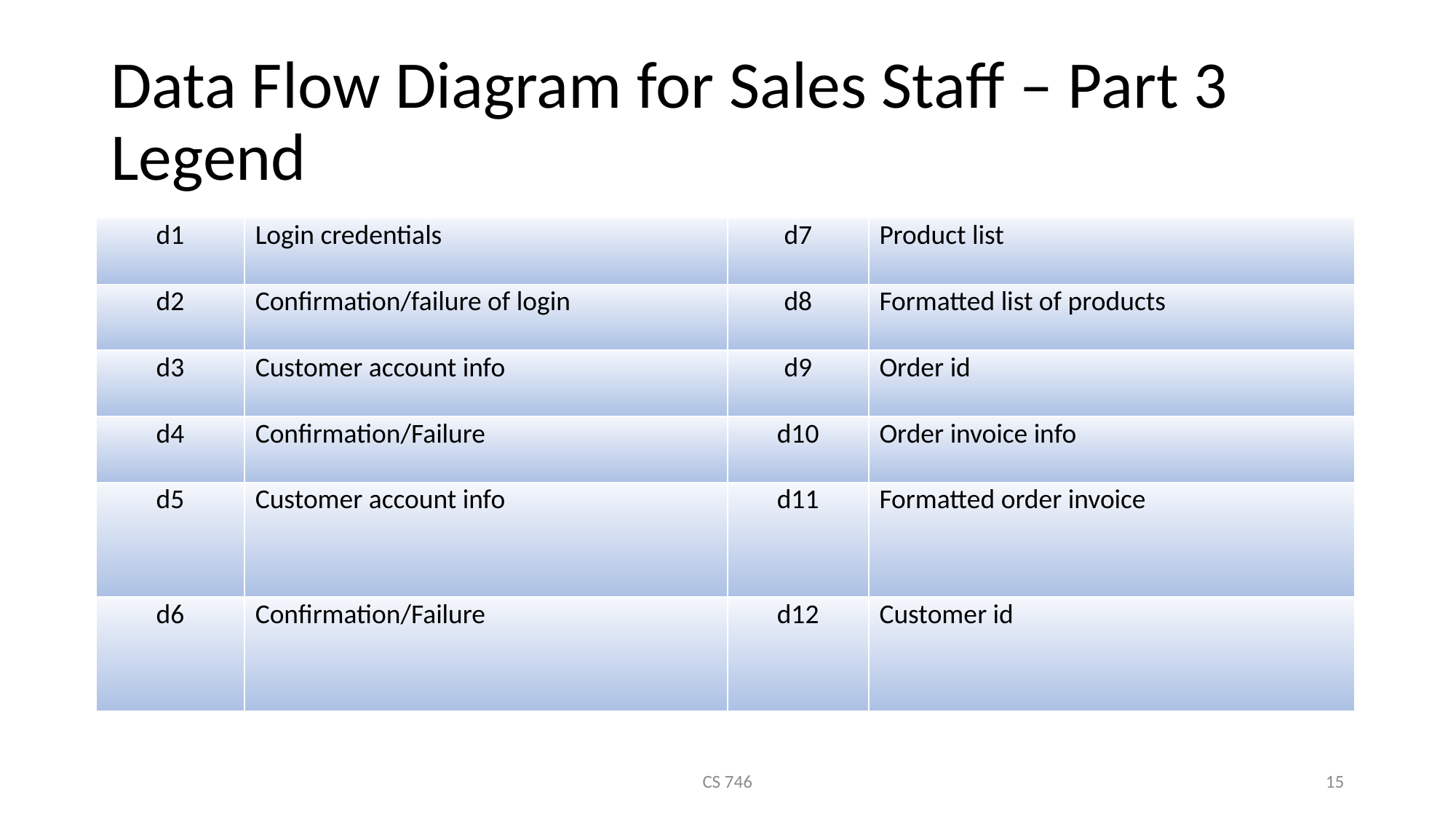

# Data Flow Diagram for Sales Staff – Part 3 Legend
| d1 | Login credentials | d7 | Product list |
| --- | --- | --- | --- |
| d2 | Confirmation/failure of login | d8 | Formatted list of products |
| d3 | Customer account info | d9 | Order id |
| d4 | Confirmation/Failure | d10 | Order invoice info |
| d5 | Customer account info | d11 | Formatted order invoice |
| d6 | Confirmation/Failure | d12 | Customer id |
CS 746
15